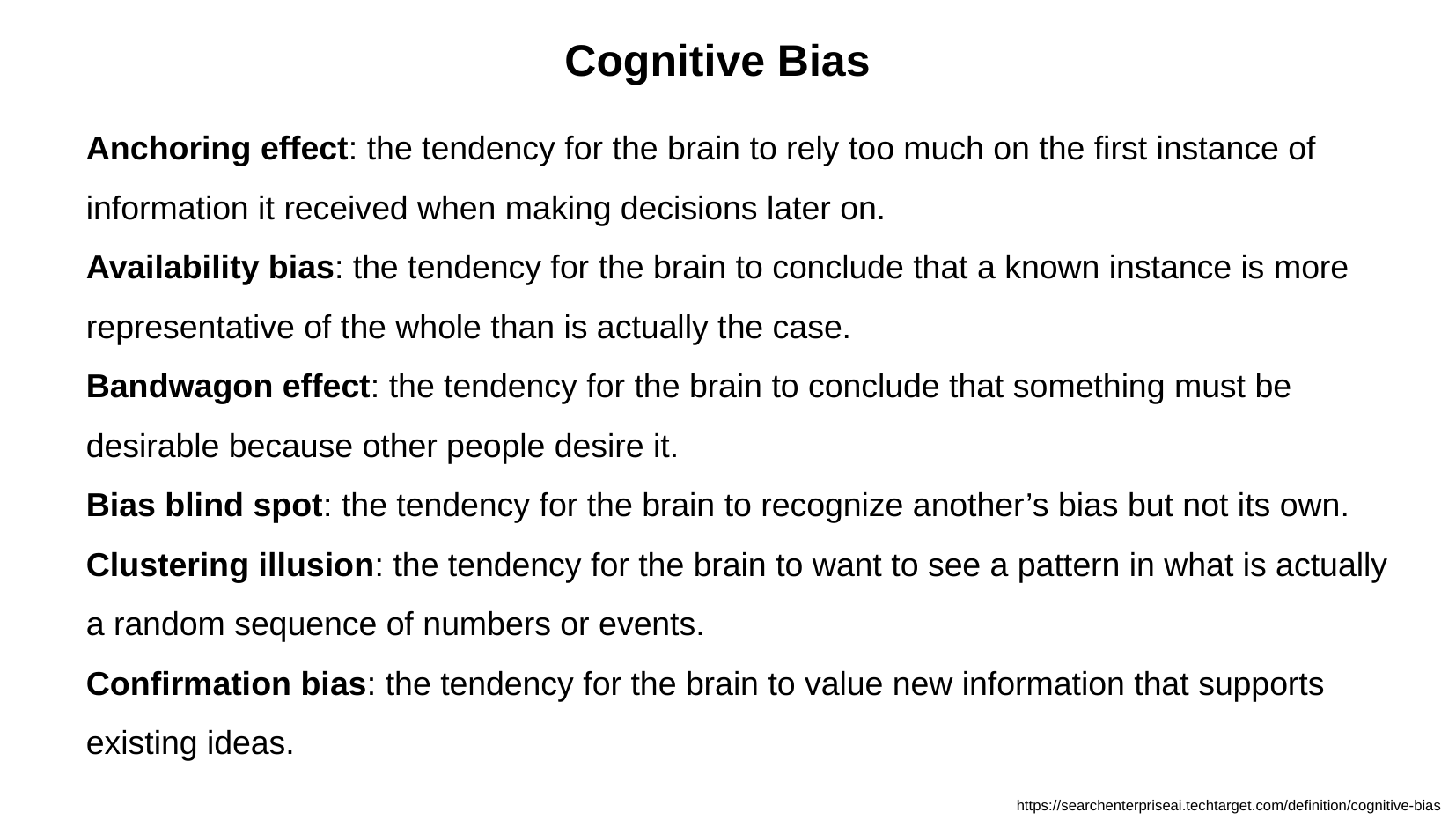

Cognitive Bias
Anchoring effect: the tendency for the brain to rely too much on the first instance of information it received when making decisions later on.
Availability bias: the tendency for the brain to conclude that a known instance is more representative of the whole than is actually the case.
Bandwagon effect: the tendency for the brain to conclude that something must be desirable because other people desire it.
Bias blind spot: the tendency for the brain to recognize another’s bias but not its own.
Clustering illusion: the tendency for the brain to want to see a pattern in what is actually a random sequence of numbers or events.
Confirmation bias: the tendency for the brain to value new information that supports existing ideas.

https://searchenterpriseai.techtarget.com/definition/cognitive-bias